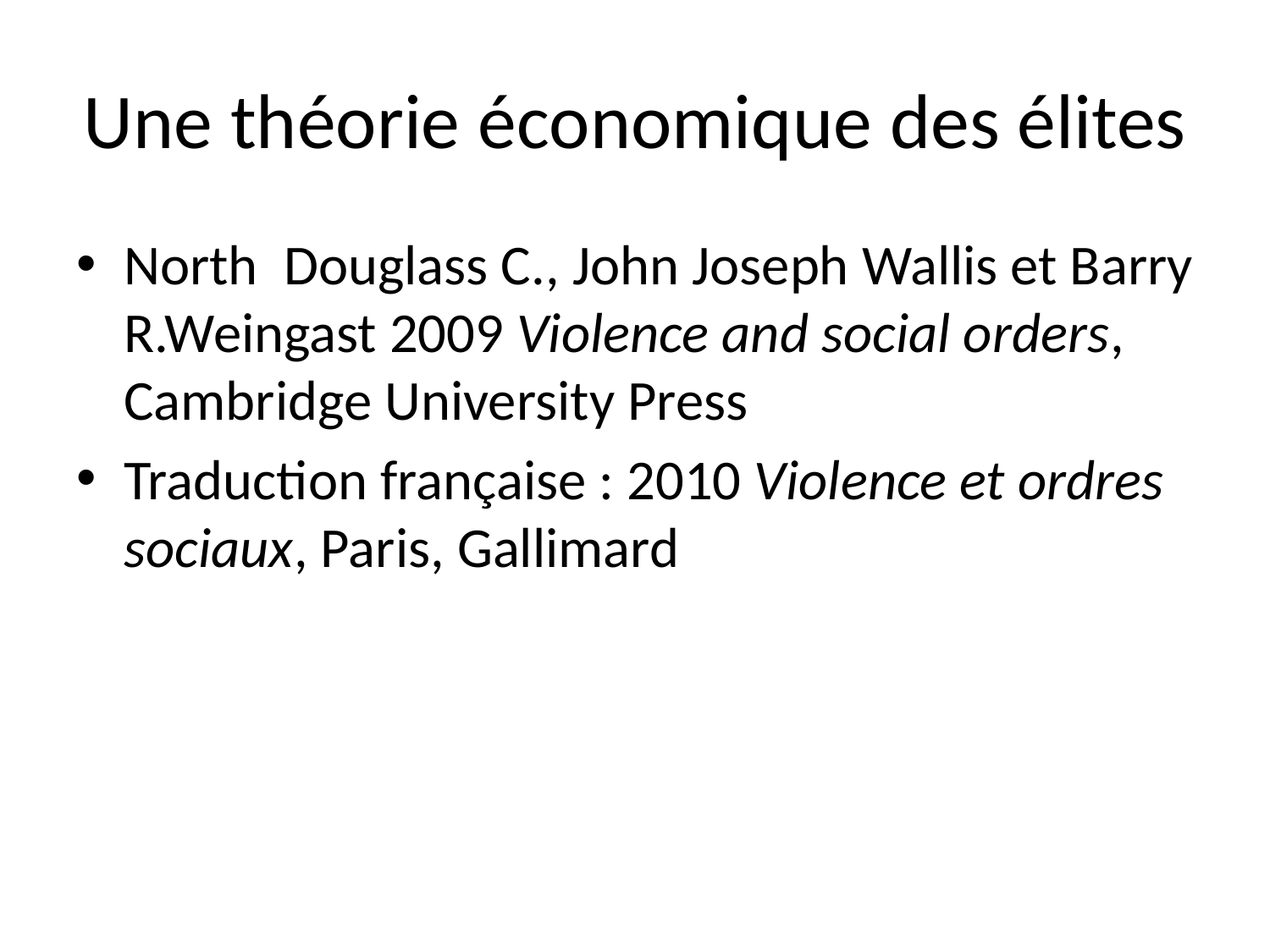

# Une théorie économique des élites
North  Douglass C., John Joseph Wallis et Barry R.Weingast 2009 Violence and social orders, Cambridge University Press
Traduction française : 2010 Violence et ordres sociaux, Paris, Gallimard